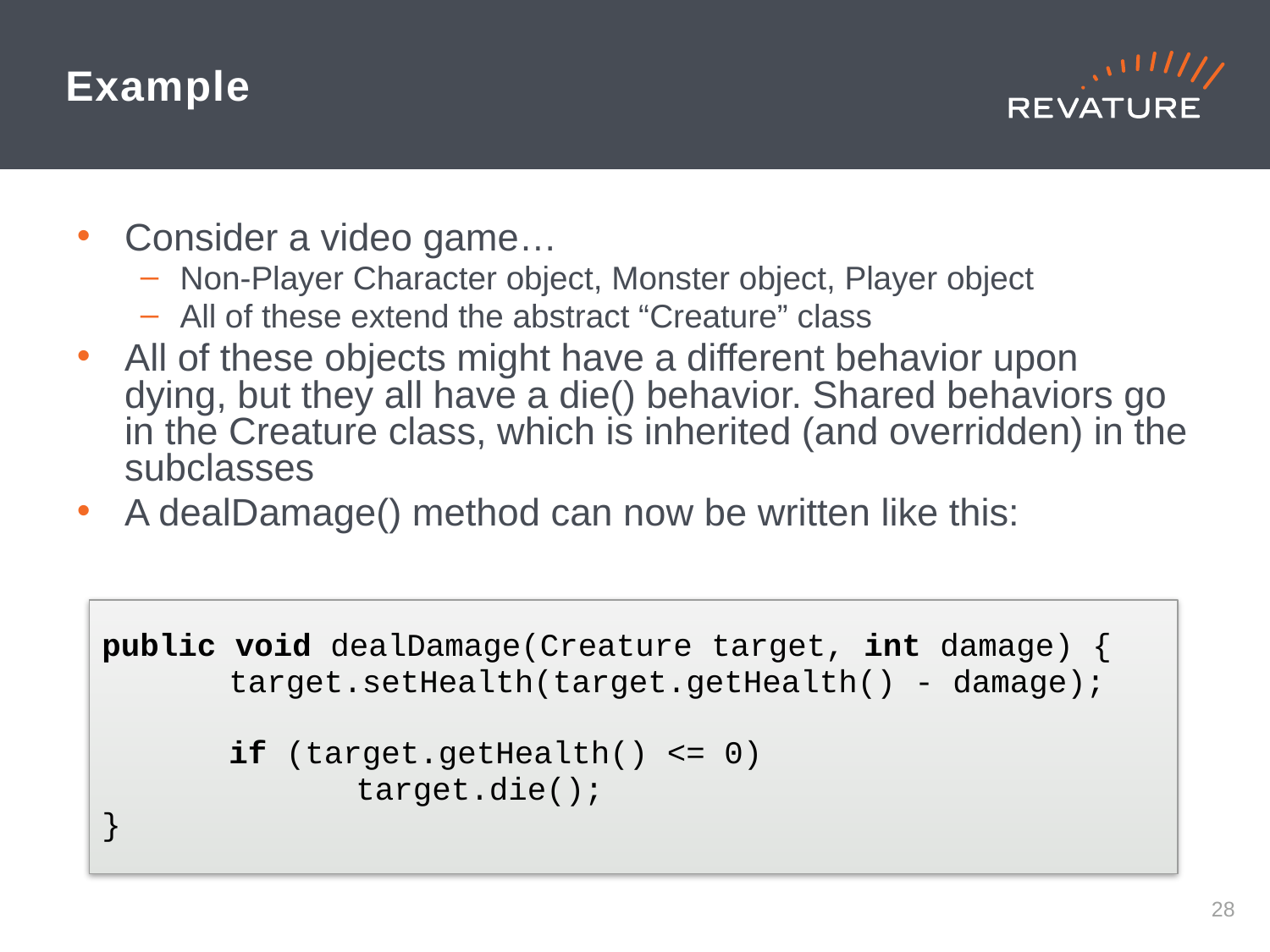

# Example
Consider a video game…
Non-Player Character object, Monster object, Player object
All of these extend the abstract “Creature” class
All of these objects might have a different behavior upon dying, but they all have a die() behavior. Shared behaviors go in the Creature class, which is inherited (and overridden) in the subclasses
A dealDamage() method can now be written like this:
public void dealDamage(Creature target, int damage) {
	target.setHealth(target.getHealth() - damage);

	if (target.getHealth() <= 0)
		target.die();
}
28